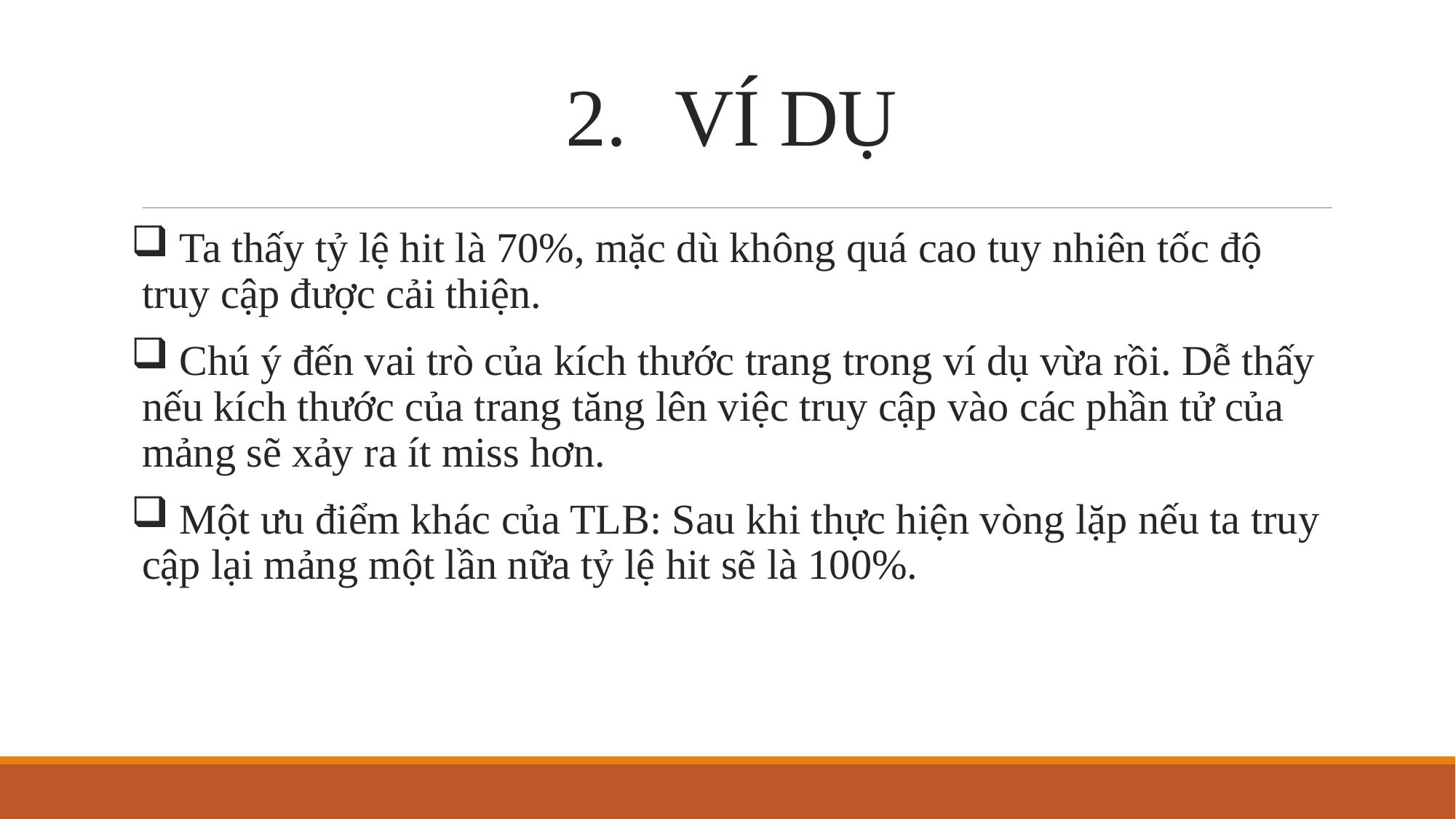

# VÍ DỤ
 Ta thấy tỷ lệ hit là 70%, mặc dù không quá cao tuy nhiên tốc độ truy cập được cải thiện.
 Chú ý đến vai trò của kích thước trang trong ví dụ vừa rồi. Dễ thấy nếu kích thước của trang tăng lên việc truy cập vào các phần tử của mảng sẽ xảy ra ít miss hơn.
 Một ưu điểm khác của TLB: Sau khi thực hiện vòng lặp nếu ta truy cập lại mảng một lần nữa tỷ lệ hit sẽ là 100%.